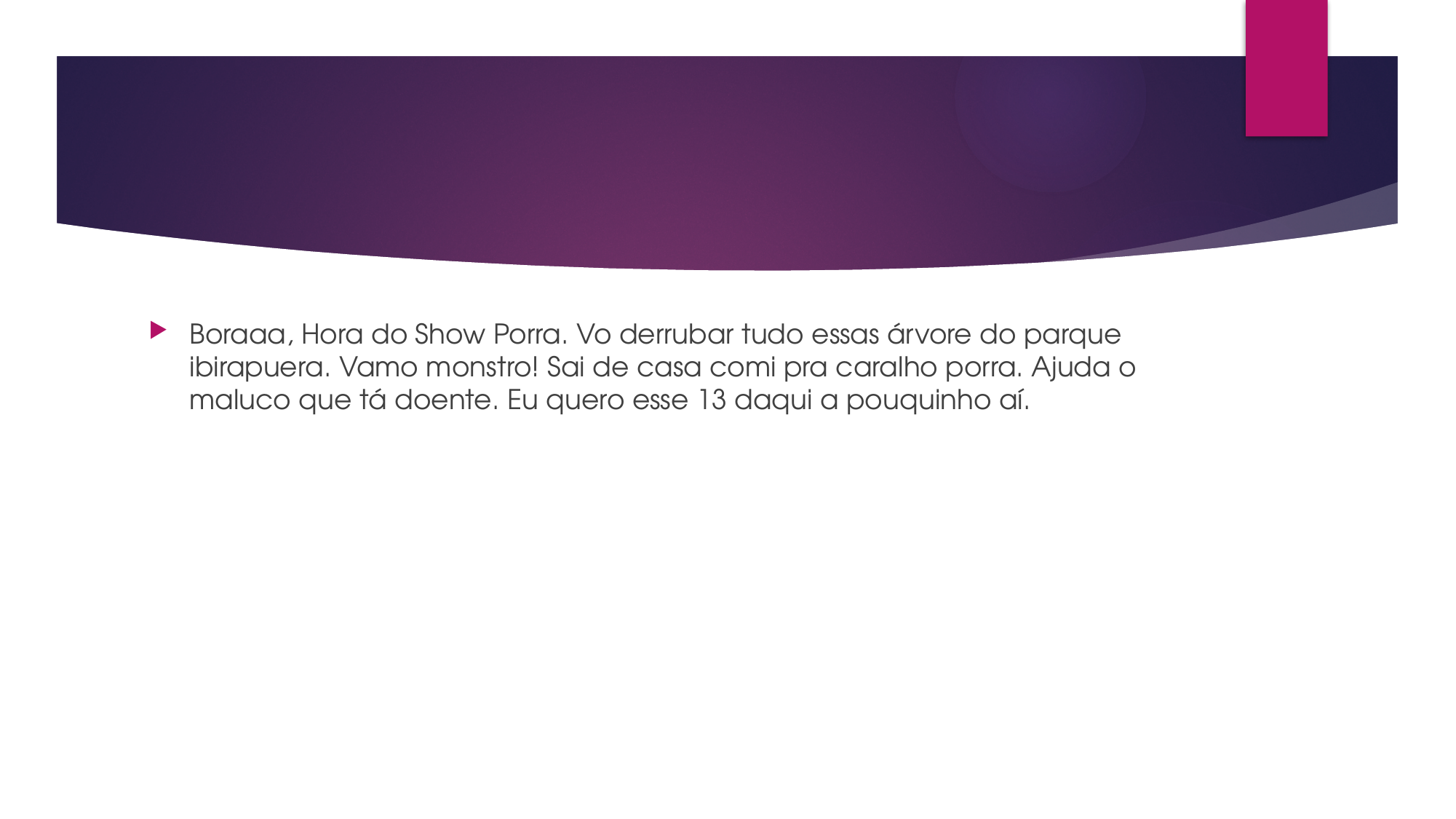

#
Boraaa, Hora do Show Porra. Vo derrubar tudo essas árvore do parque ibirapuera. Vamo monstro! Sai de casa comi pra caralho porra. Ajuda o maluco que tá doente. Eu quero esse 13 daqui a pouquinho aí.